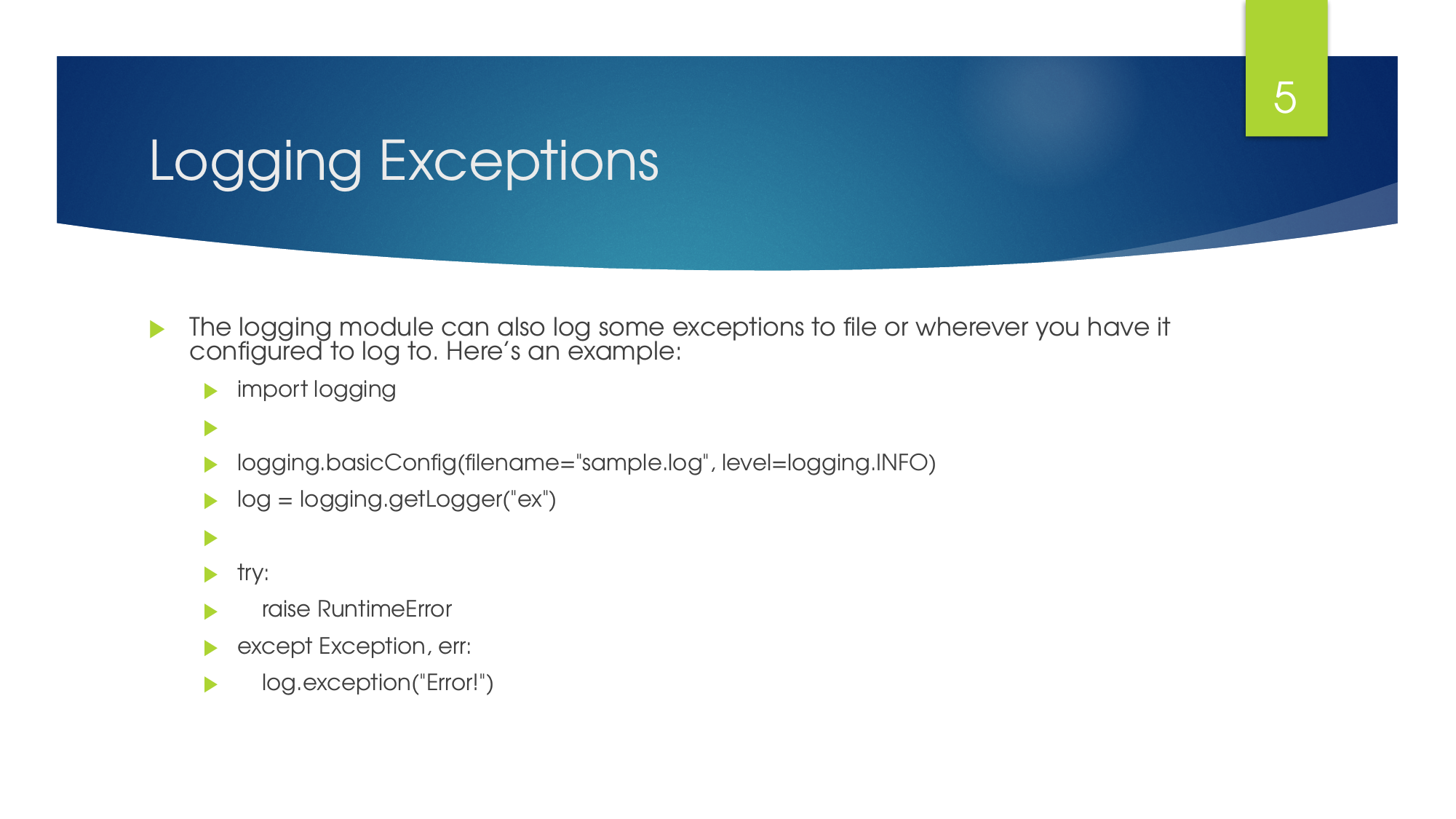

5
# Logging Exceptions
The logging module can also log some exceptions to file or wherever you have it configured to log to. Here’s an example:
import logging

logging.basicConfig(filename="sample.log", level=logging.INFO)
log = logging.getLogger("ex")

try:
    raise RuntimeError
except Exception, err:
    log.exception("Error!")